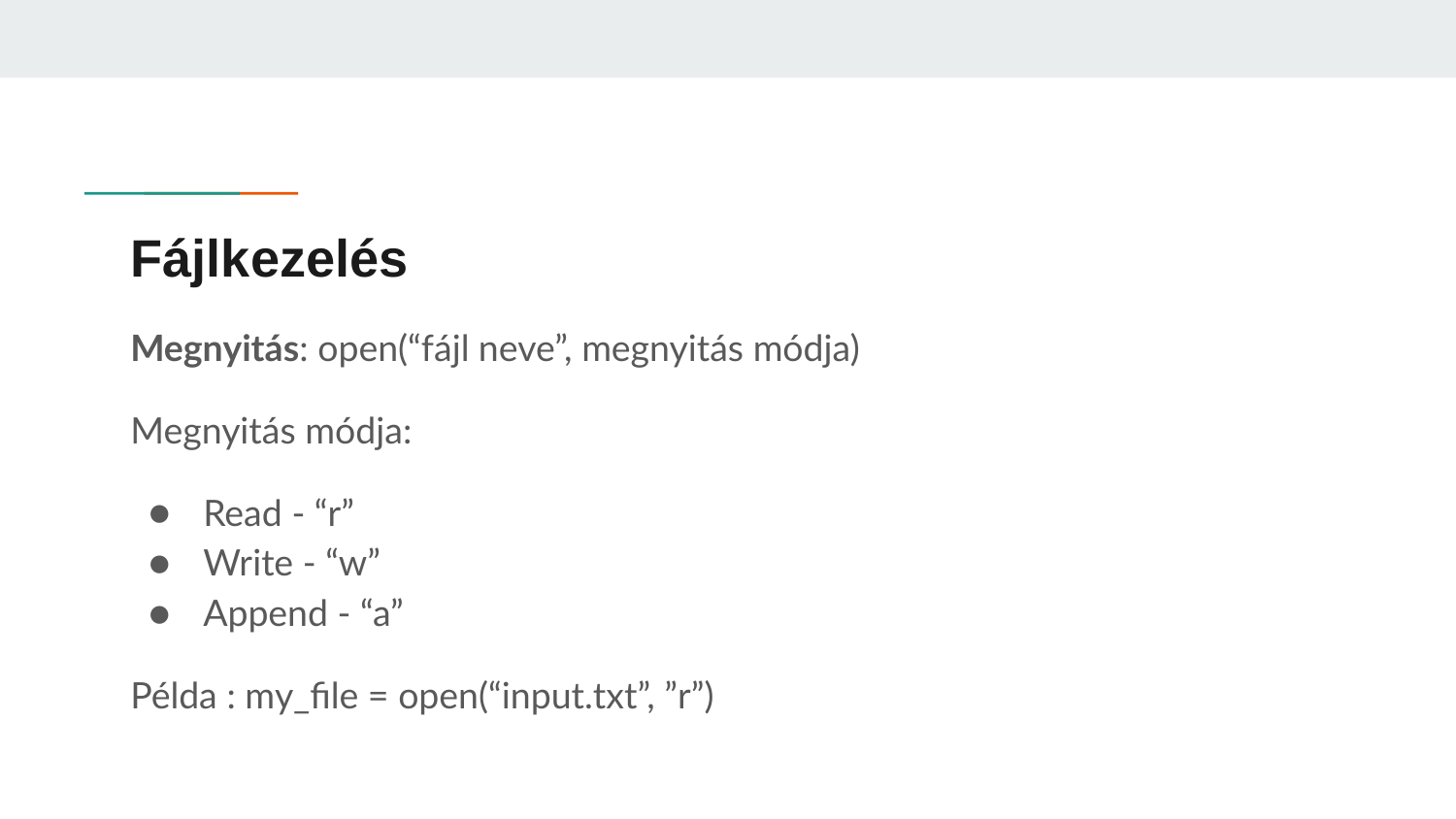

# Fájlkezelés
Megnyitás: open(“fájl neve”, megnyitás módja)
Megnyitás módja:
Read - “r”
Write - “w”
Append - “a”
Példa : my_file = open(“input.txt”, ”r”)